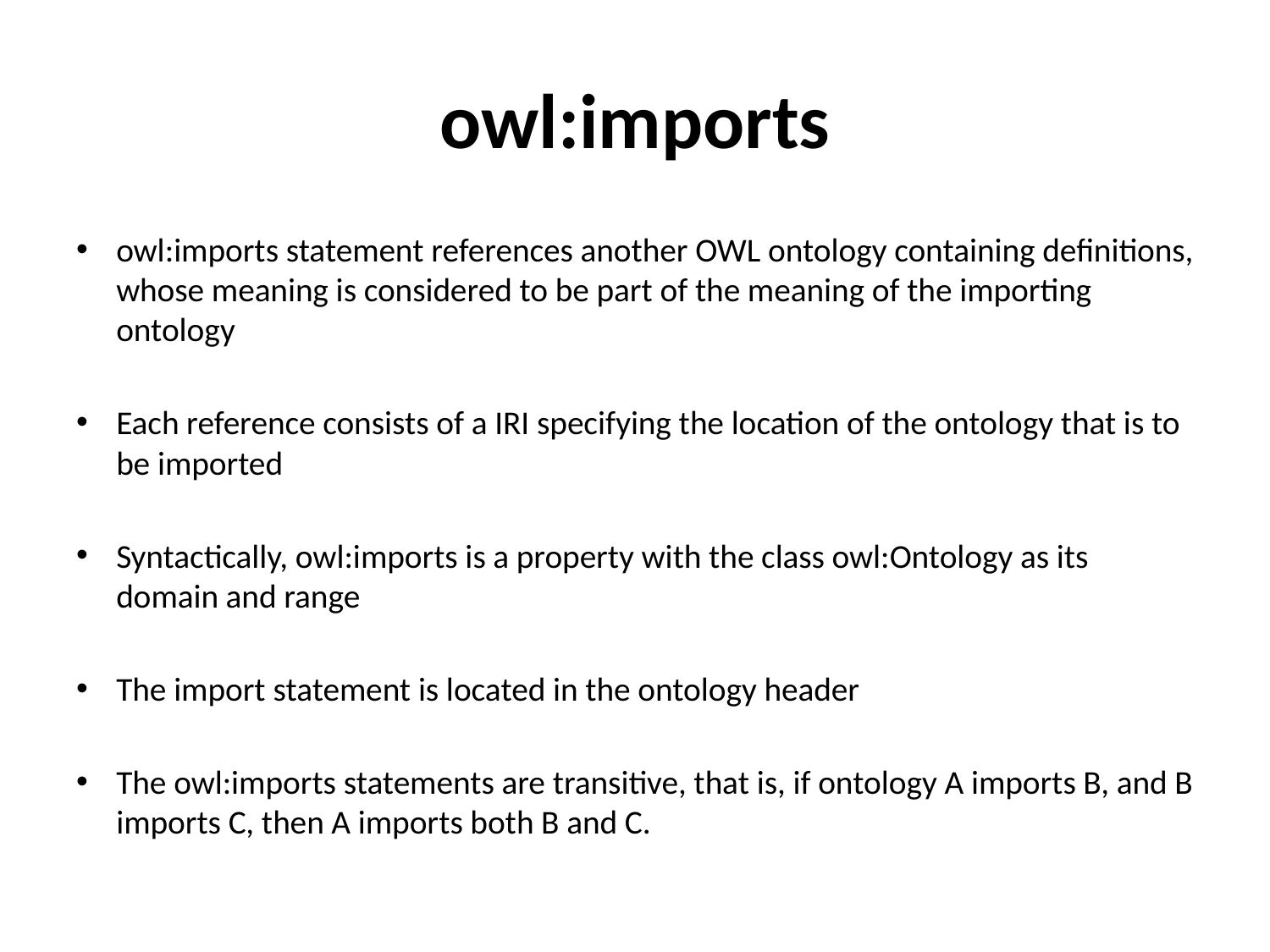

# owl:imports
owl:imports statement references another OWL ontology containing definitions, whose meaning is considered to be part of the meaning of the importing ontology

Each reference consists of a IRI specifying the location of the ontology that is to be imported

Syntactically, owl:imports is a property with the class owl:Ontology as its domain and range

The import statement is located in the ontology header

The owl:imports statements are transitive, that is, if ontology A imports B, and B imports C, then A imports both B and C.